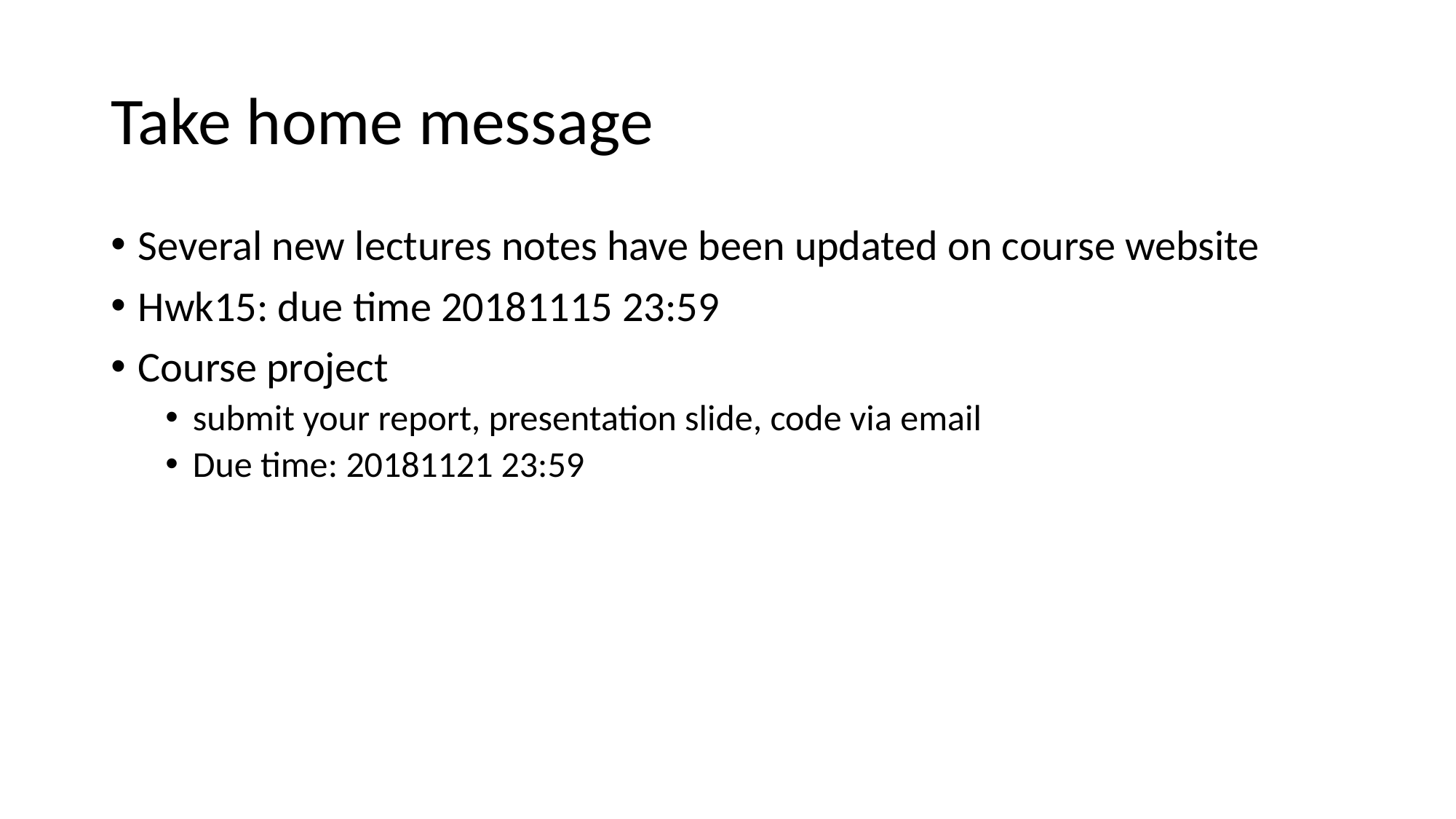

# Take home message
Several new lectures notes have been updated on course website
Hwk15: due time 20181115 23:59
Course project
submit your report, presentation slide, code via email
Due time: 20181121 23:59